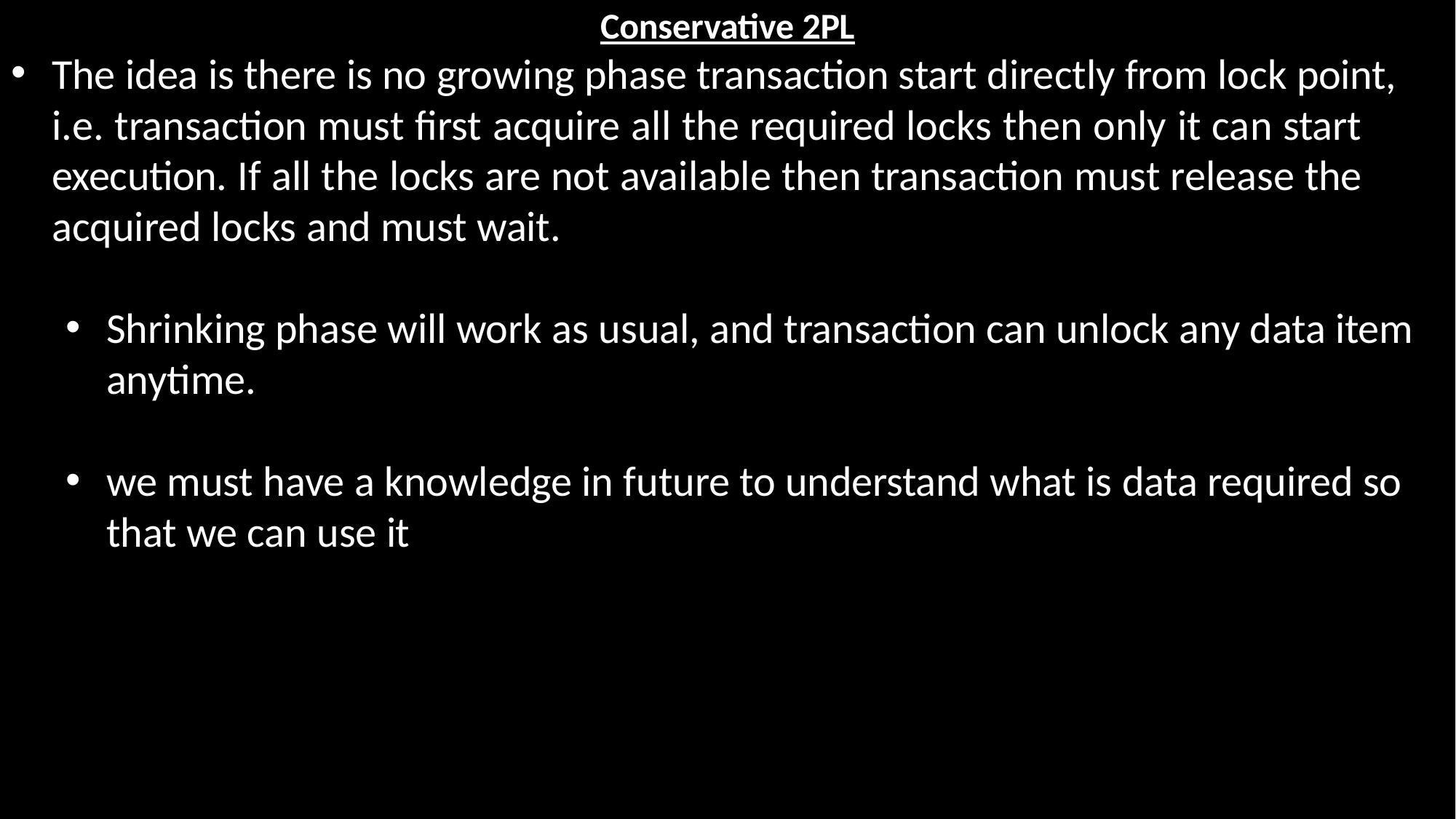

Conservative 2PL
The idea is there is no growing phase transaction start directly from lock point,
i.e. transaction must first acquire all the required locks then only it can start execution. If all the locks are not available then transaction must release the acquired locks and must wait.
Shrinking phase will work as usual, and transaction can unlock any data item anytime.
we must have a knowledge in future to understand what is data required so that we can use it